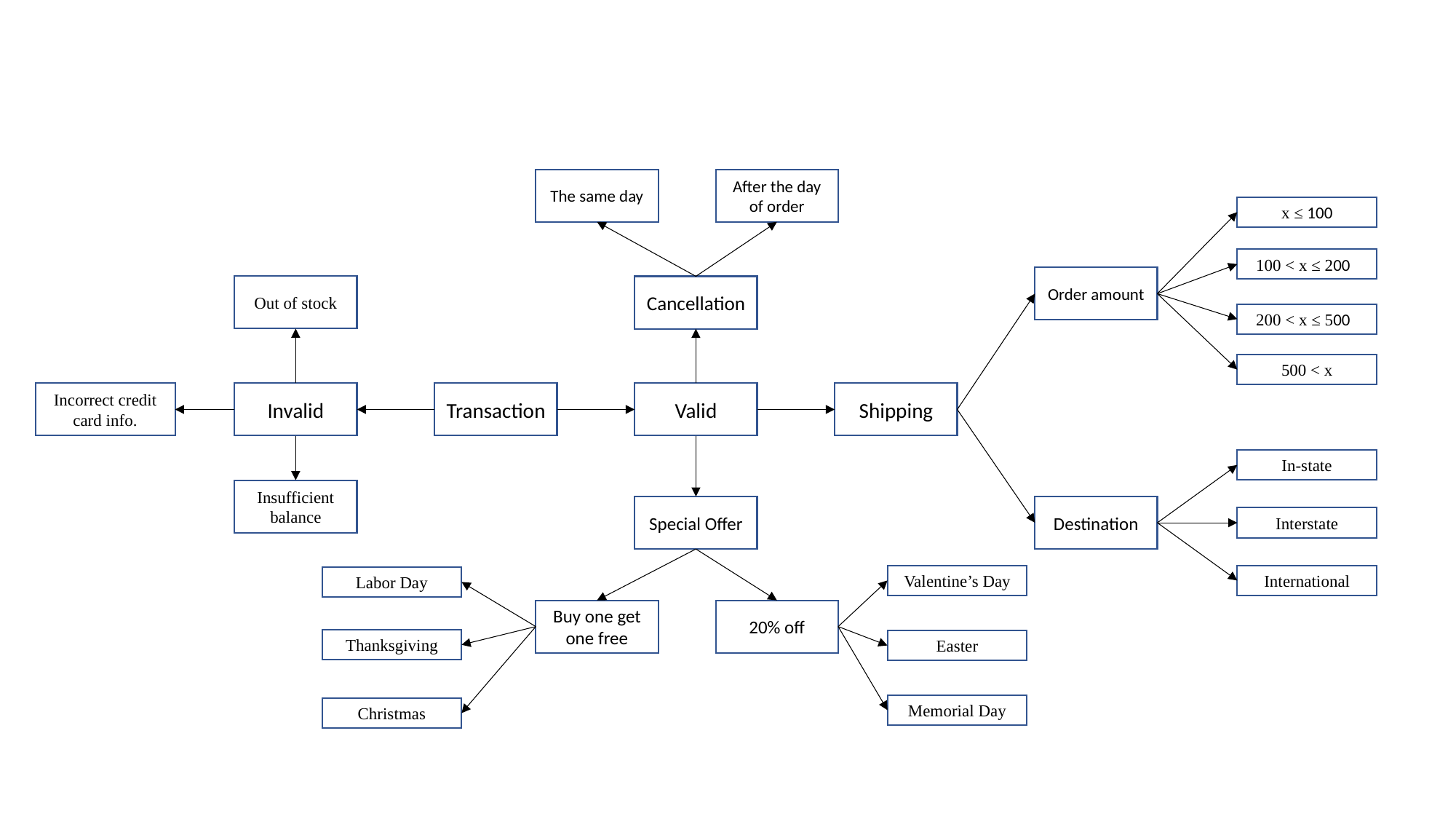

The same day
After the day of order
x ≤ 100
100 < x ≤ 200
200 < x ≤ 500
500 < x
Order amount
Out of stock
Incorrect credit card info.
Insufficient balance
Cancellation
Valid
Shipping
Invalid
Transaction
Destination
Special Offer
In-state
Interstate
Buy one get one free
20% off
Valentine’s Day
Easter
Memorial Day
International
Labor Day
Thanksgiving
Christmas